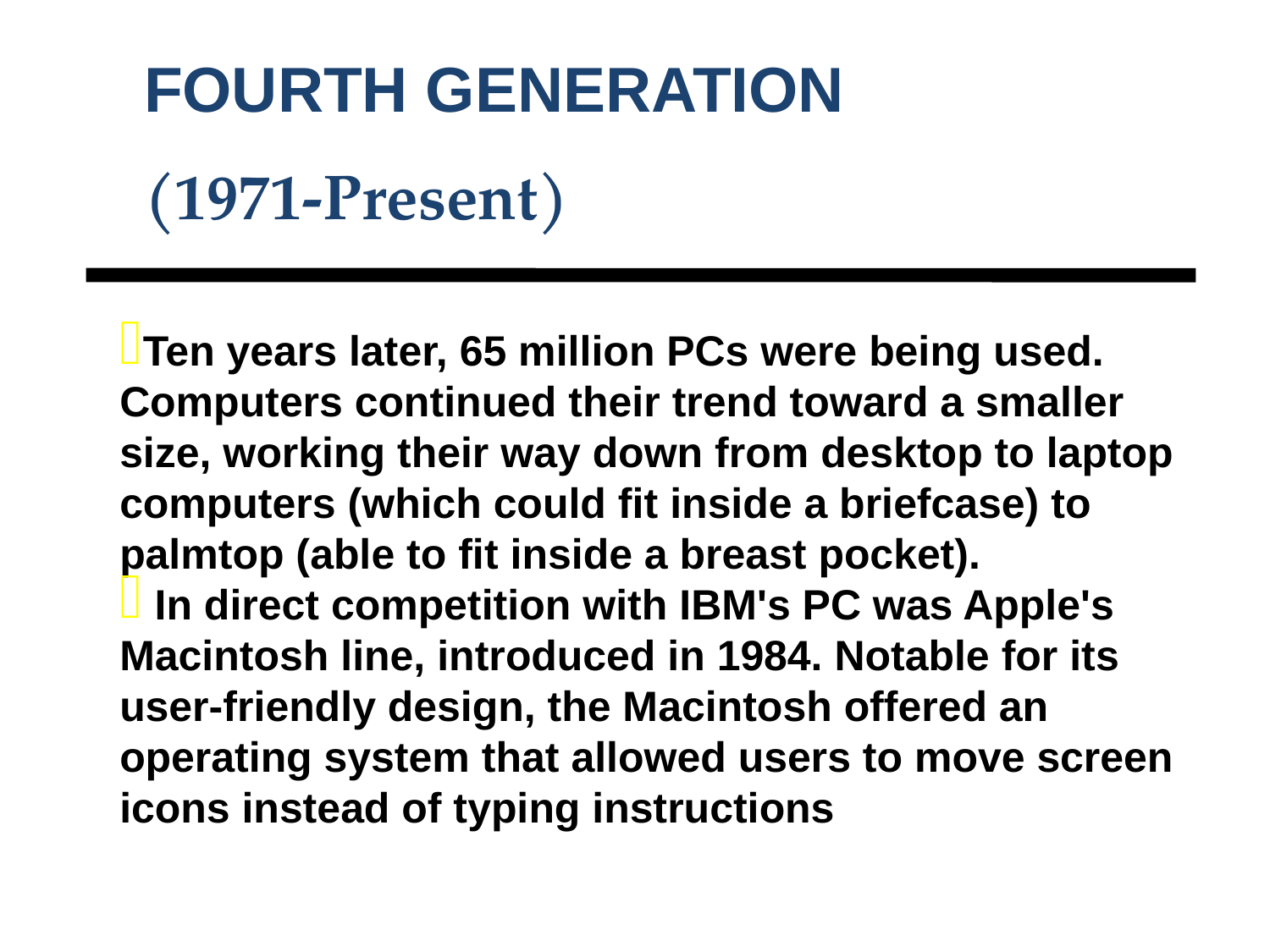

FOURTH GENERATION
(1971-Present)

Ten years later, 65 million PCs were being used. Computers continued their trend toward a smaller size, working their way down from desktop to laptop computers (which could fit inside a briefcase) to palmtop (able to fit inside a breast pocket).
 In direct competition with IBM's PC was Apple's Macintosh line, introduced in 1984. Notable for its user-friendly design, the Macintosh offered an operating system that allowed users to move screen icons instead of typing instructions